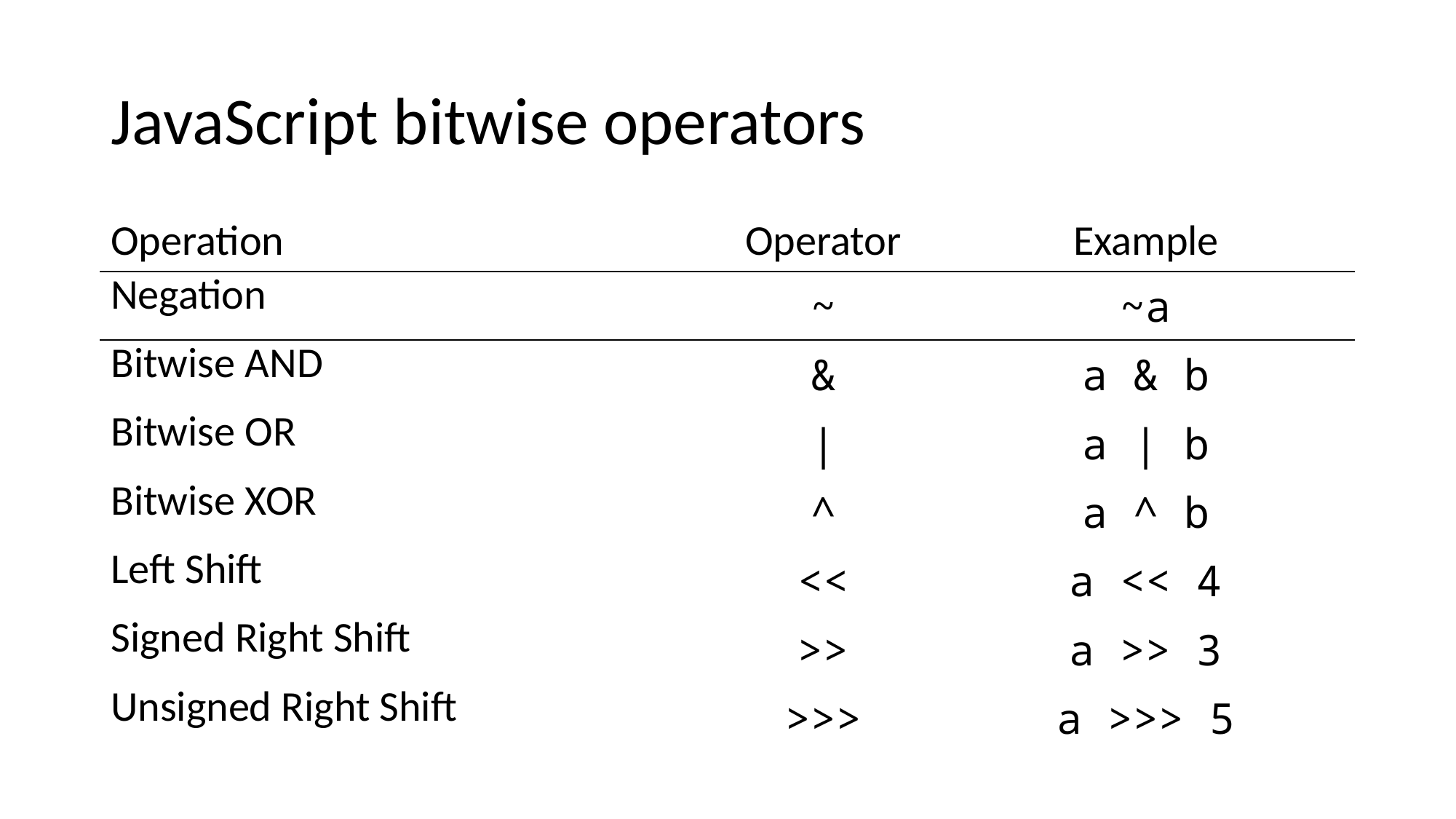

# JavaScript bitwise operators
| Operation | Operator | Example |
| --- | --- | --- |
| Negation | ~ | ~a |
| Bitwise AND | & | a & b |
| Bitwise OR | | | a | b |
| Bitwise XOR | ^ | a ^ b |
| Left Shift | << | a << 4 |
| Signed Right Shift | >> | a >> 3 |
| Unsigned Right Shift | >>> | a >>> 5 |